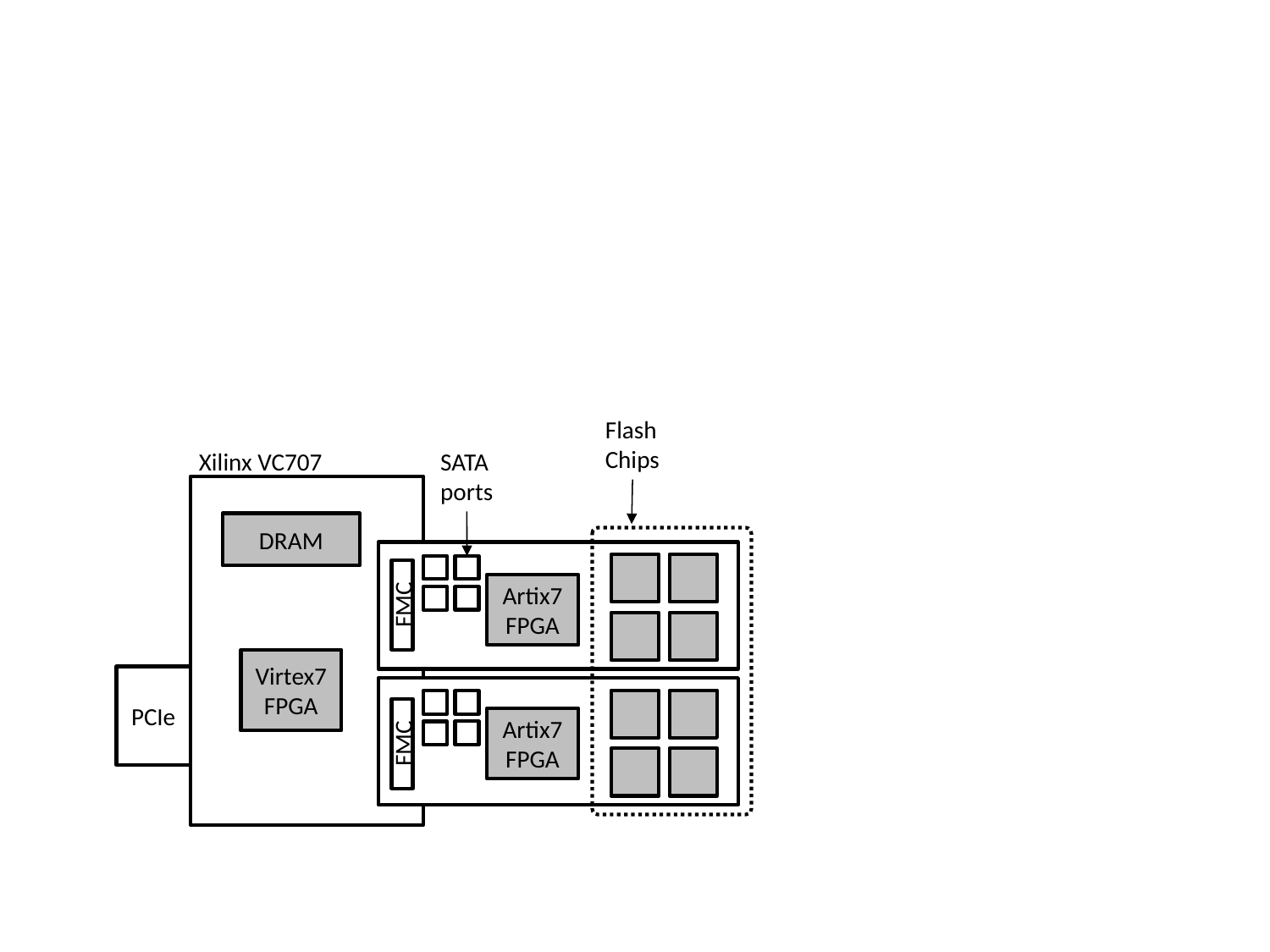

Flash
Chips
SATA
ports
Xilinx VC707

DRAM

Artix7
FPGA

FMC

Virtex7
FPGA
PCIe

Artix7
FPGA

FMC